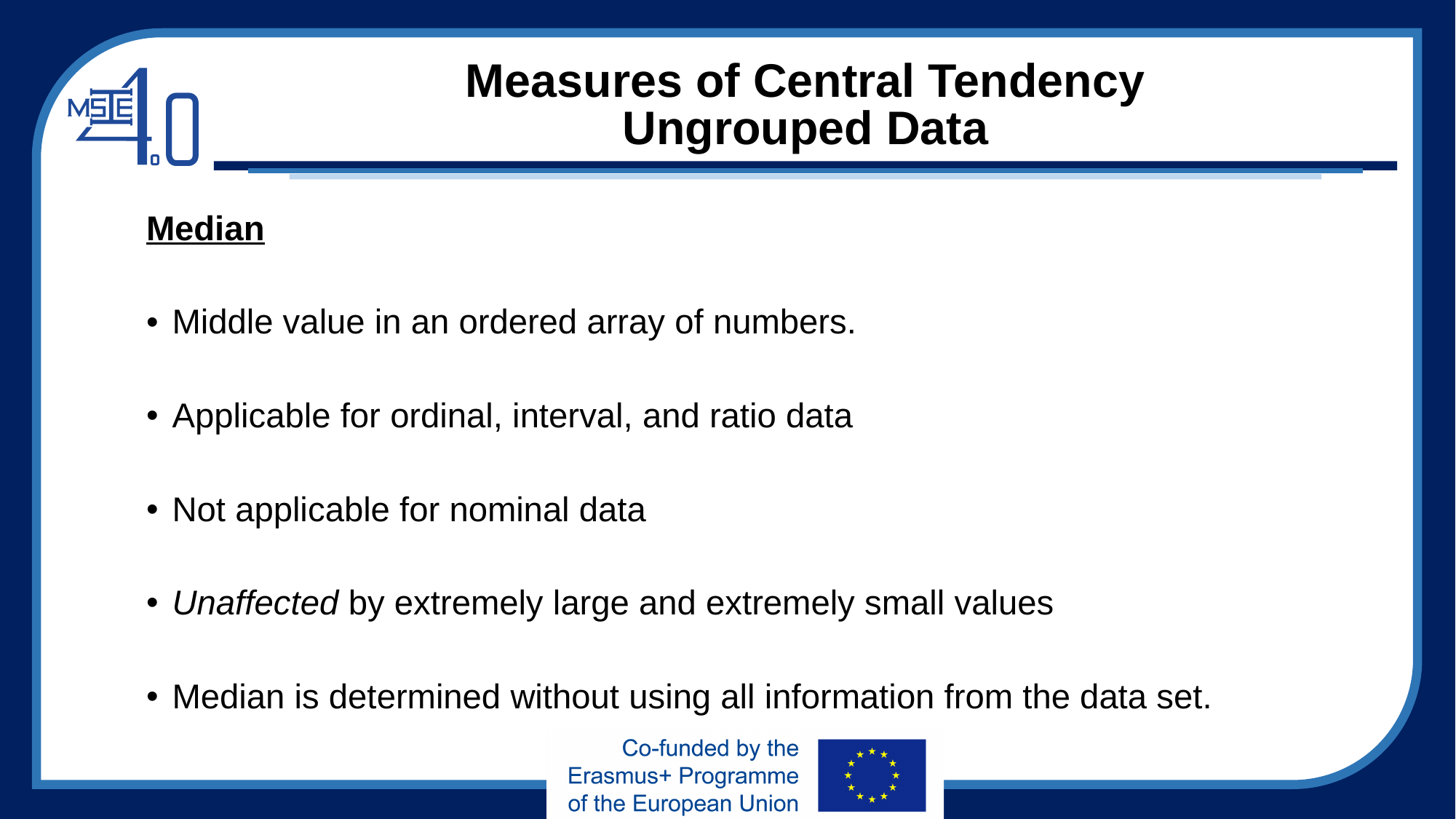

# Measures of Central Tendency Ungrouped Data
Median

Middle value in an ordered array of numbers.

Applicable for ordinal, interval, and ratio data

Not applicable for nominal data

Unaffected by extremely large and extremely small values

Median is determined without using all information from the data set.